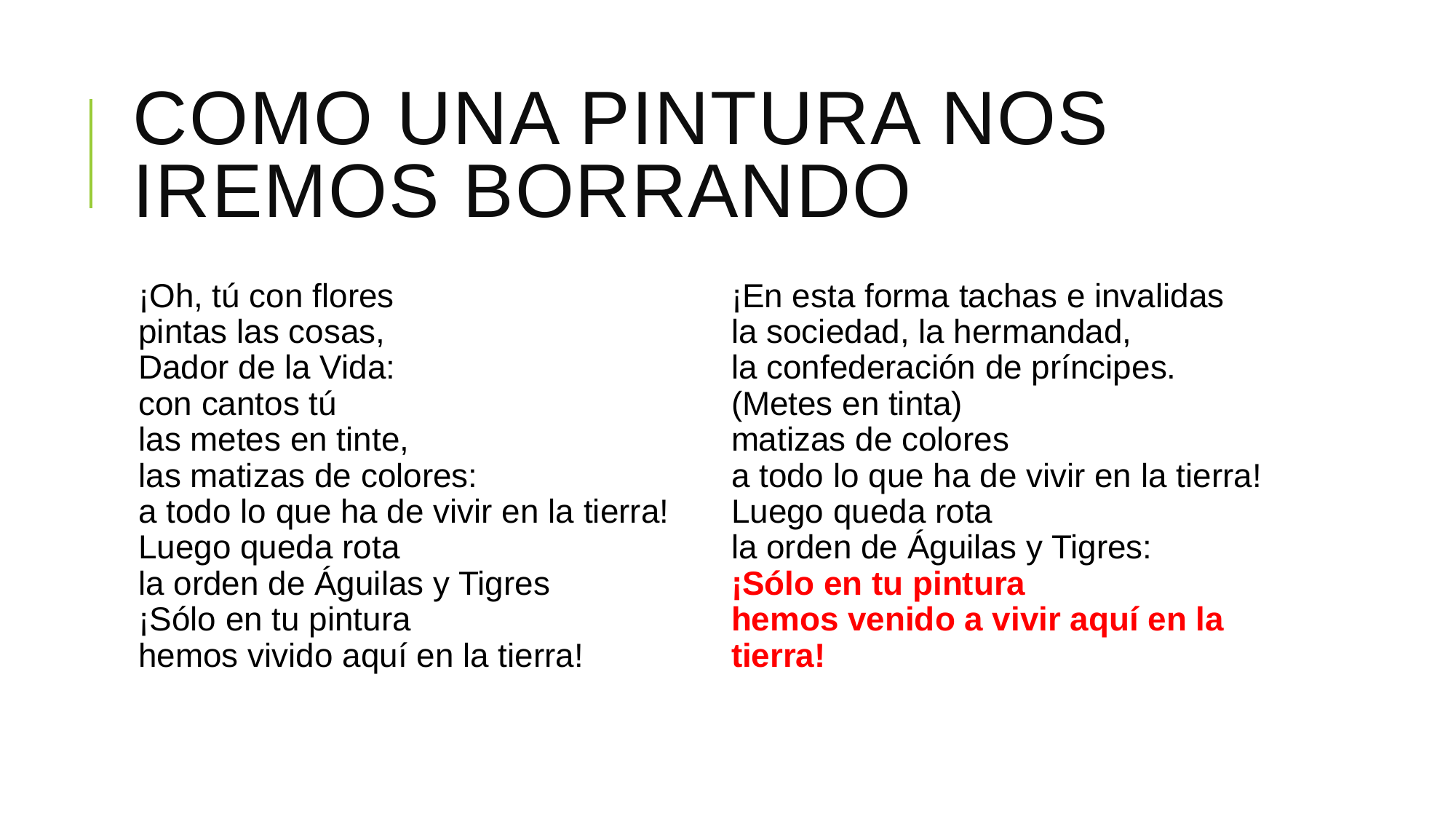

# Como una pintura nos iremos borrando
¡Oh, tú con flores
pintas las cosas,
Dador de la Vida:
con cantos tú
las metes en tinte,
las matizas de colores:
a todo lo que ha de vivir en la tierra!
Luego queda rota
la orden de Águilas y Tigres
¡Sólo en tu pintura
hemos vivido aquí en la tierra!
¡En esta forma tachas e invalidas
la sociedad, la hermandad,
la confederación de príncipes.
(Metes en tinta)
matizas de colores
a todo lo que ha de vivir en la tierra!
Luego queda rota
la orden de Águilas y Tigres:
¡Sólo en tu pintura
hemos venido a vivir aquí en la tierra!